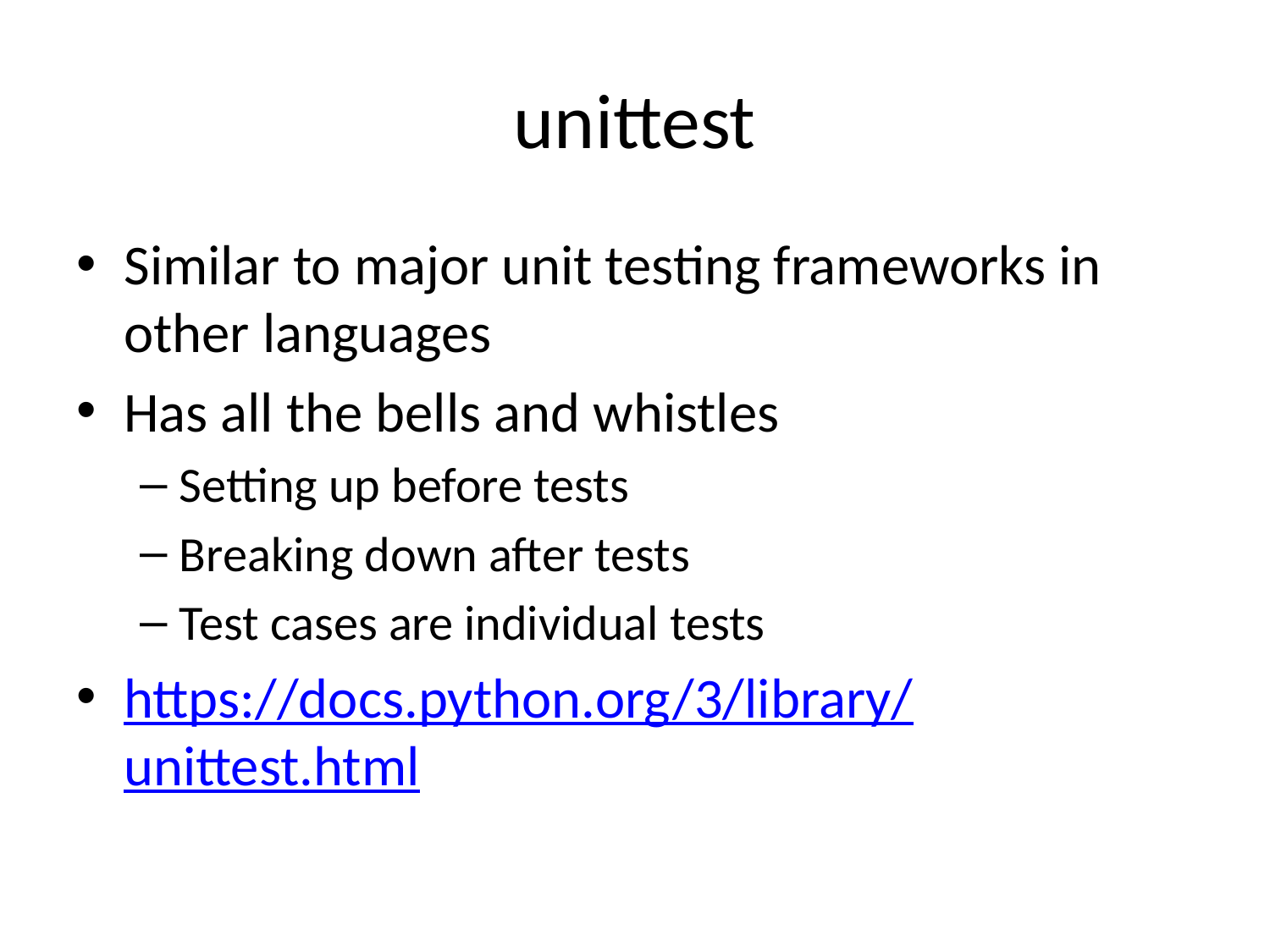

# unittest
Similar to major unit testing frameworks in other languages
Has all the bells and whistles
Setting up before tests
Breaking down after tests
Test cases are individual tests
https://docs.python.org/3/library/unittest.html